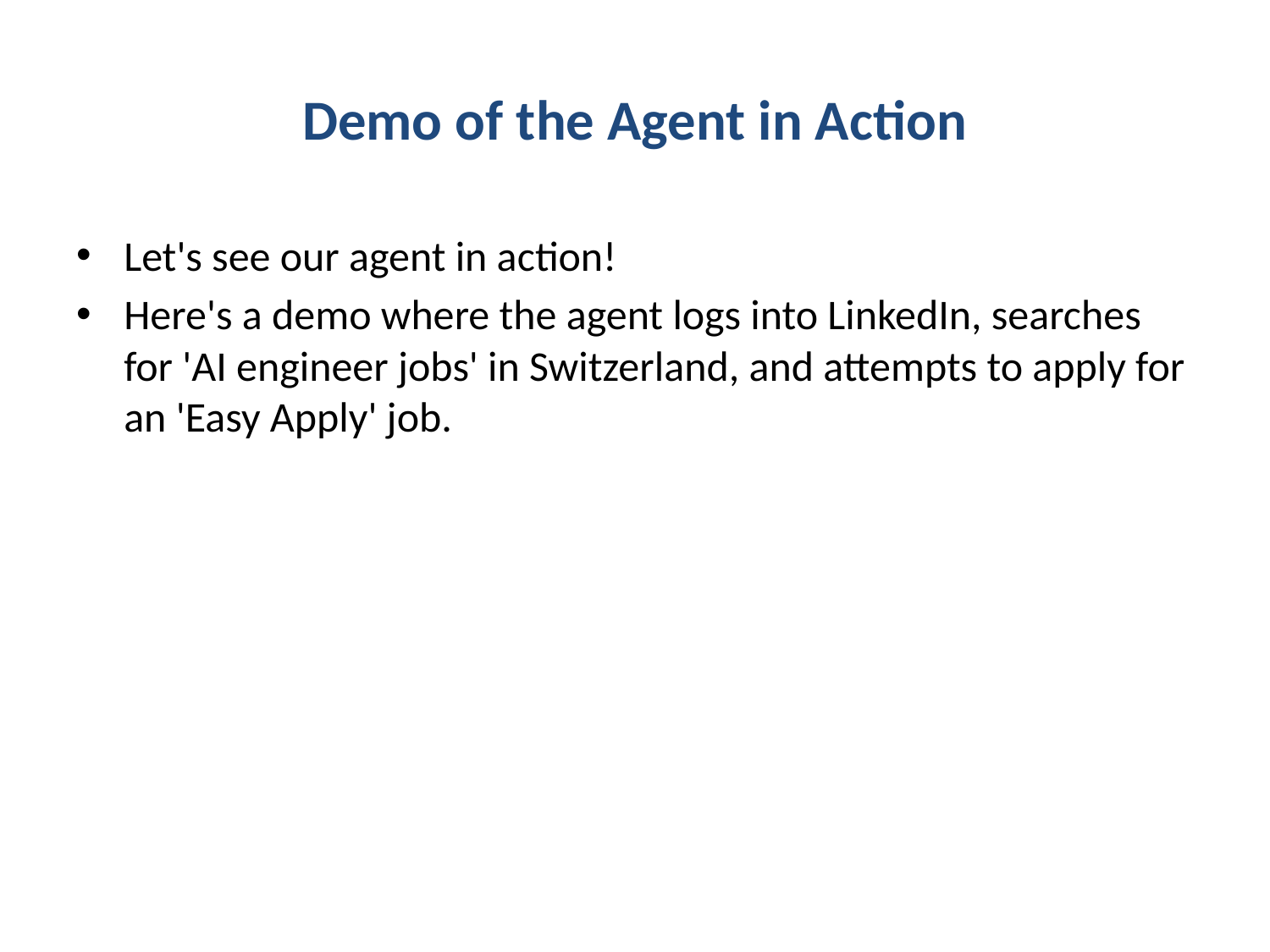

# Demo of the Agent in Action
Let's see our agent in action!
Here's a demo where the agent logs into LinkedIn, searches for 'AI engineer jobs' in Switzerland, and attempts to apply for an 'Easy Apply' job.